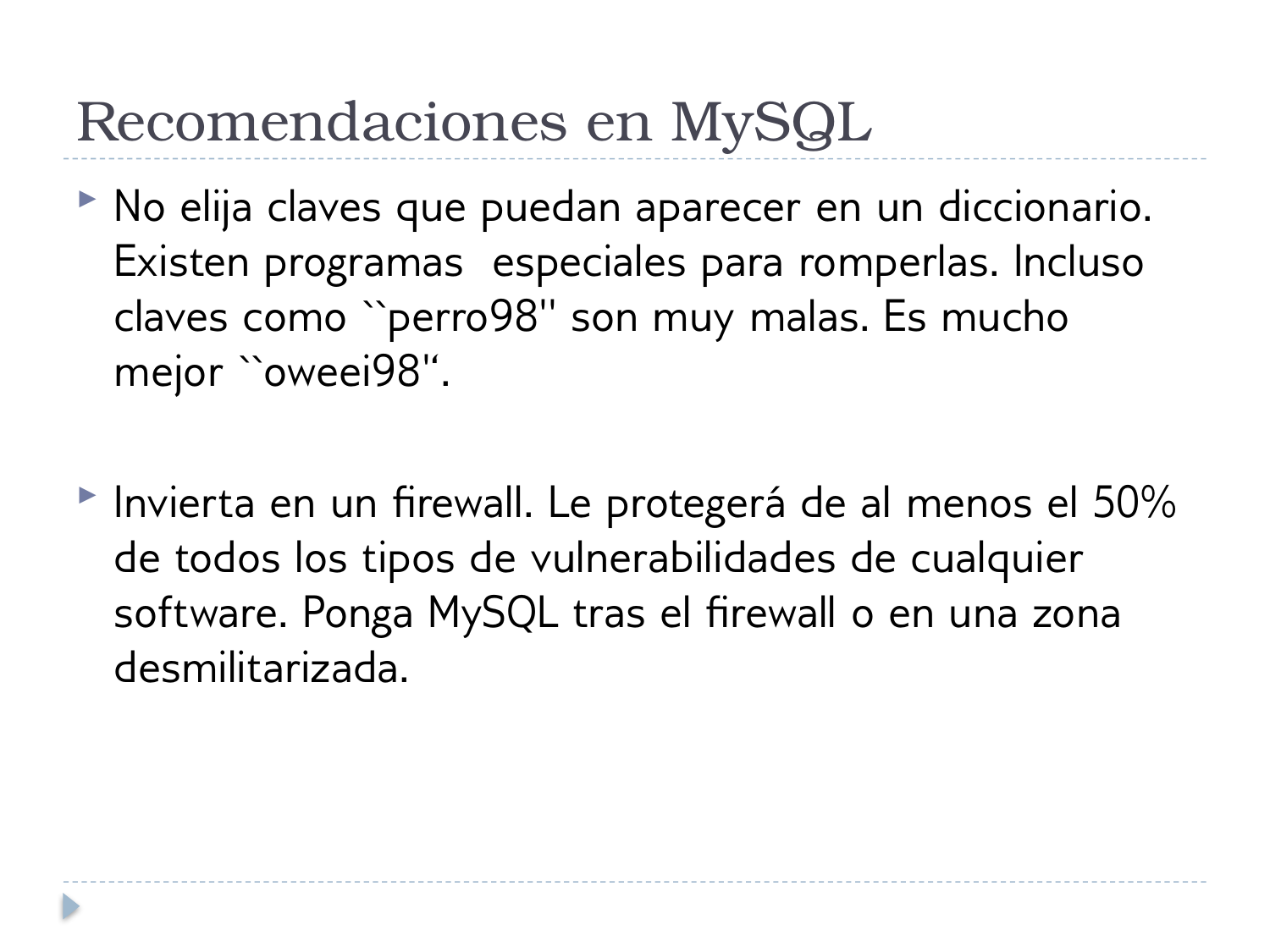

# Recomendaciones en MySQL
No elija claves que puedan aparecer en un diccionario. Existen programas  especiales para romperlas. Incluso claves como ``perro98'' son muy malas. Es mucho mejor ``oweei98'‘.

Invierta en un firewall. Le protegerá de al menos el 50% de todos los tipos de vulnerabilidades de cualquier software. Ponga MySQL tras el firewall o en una zona desmilitarizada.